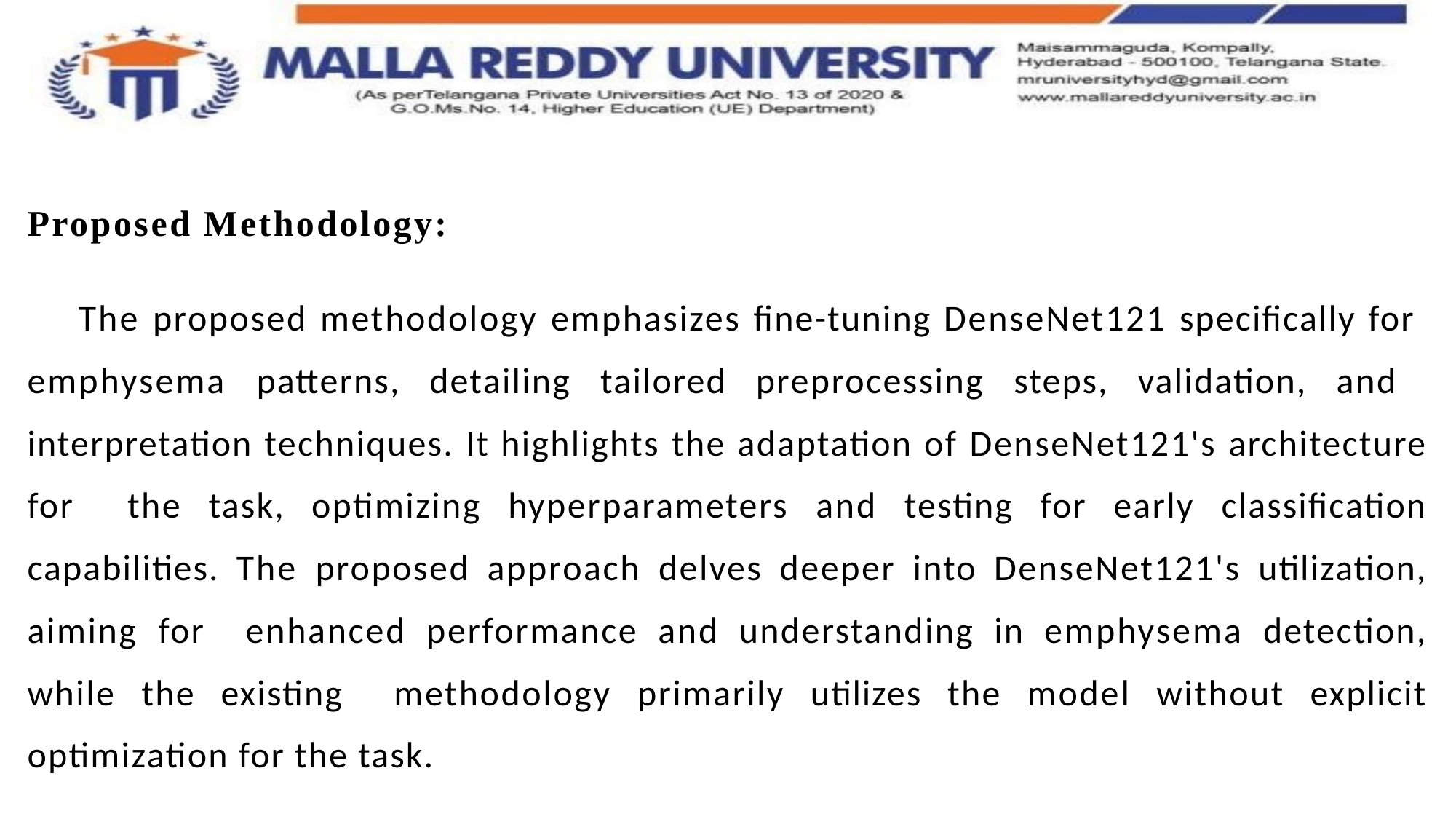

# Proposed Methodology:
The proposed methodology emphasizes fine-tuning DenseNet121 specifically for  emphysema patterns, detailing tailored preprocessing steps, validation, and  interpretation techniques. It highlights the adaptation of DenseNet121's architecture for  the task, optimizing hyperparameters and testing for early classification capabilities. The proposed approach delves deeper into DenseNet121's utilization, aiming for  enhanced performance and understanding in emphysema detection, while the existing  methodology primarily utilizes the model without explicit optimization for the task.